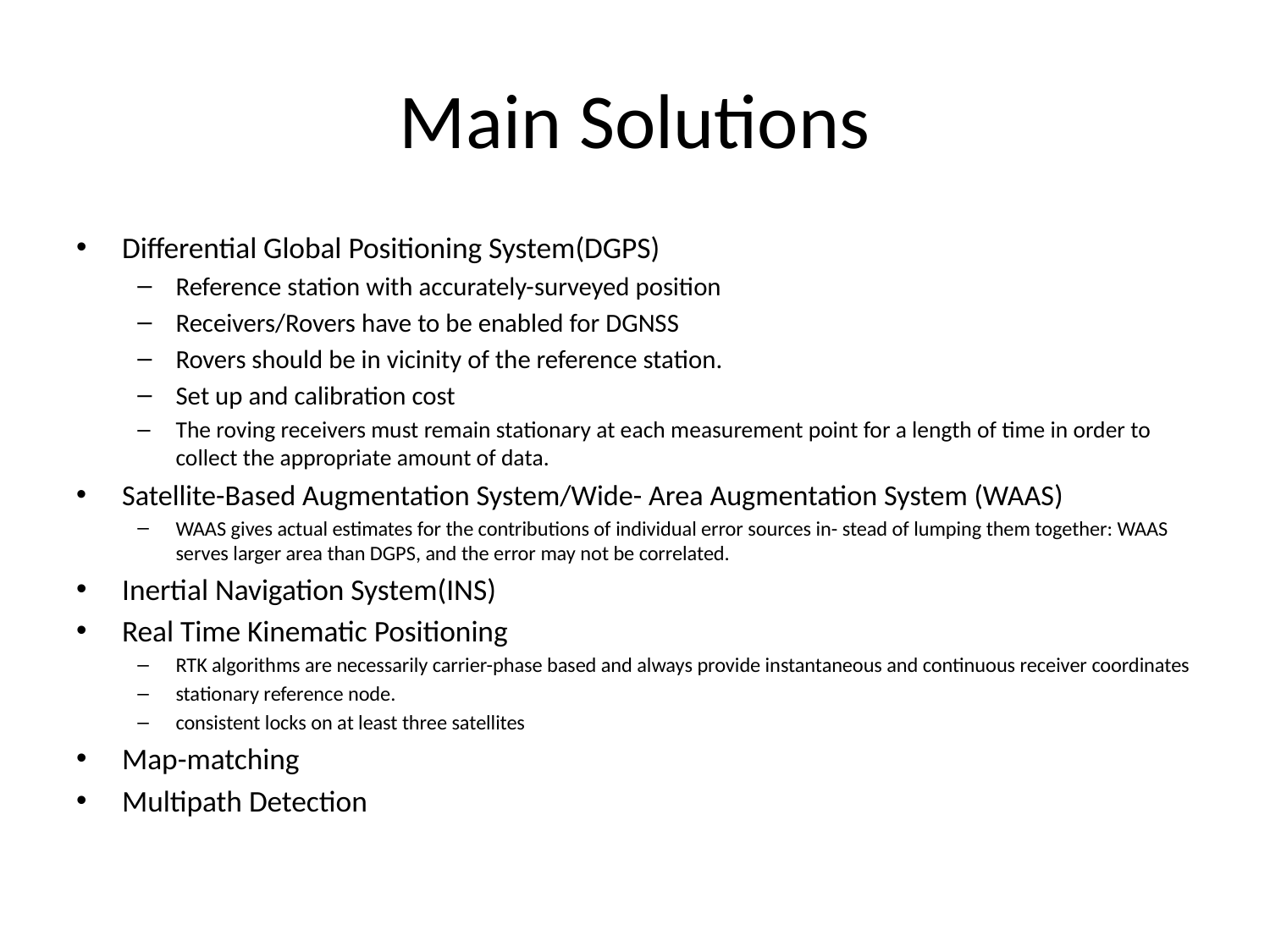

# Main Solutions
Differential Global Positioning System(DGPS)
Reference station with accurately-surveyed position
Receivers/Rovers have to be enabled for DGNSS
Rovers should be in vicinity of the reference station.
Set up and calibration cost
The roving receivers must remain stationary at each measurement point for a length of time in order to collect the appropriate amount of data.
Satellite-Based Augmentation System/Wide- Area Augmentation System (WAAS)
WAAS gives actual estimates for the contributions of individual error sources in- stead of lumping them together: WAAS serves larger area than DGPS, and the error may not be correlated.
Inertial Navigation System(INS)
Real Time Kinematic Positioning
RTK algorithms are necessarily carrier-phase based and always provide instantaneous and continuous receiver coordinates
stationary reference node.
consistent locks on at least three satellites
Map-matching
Multipath Detection